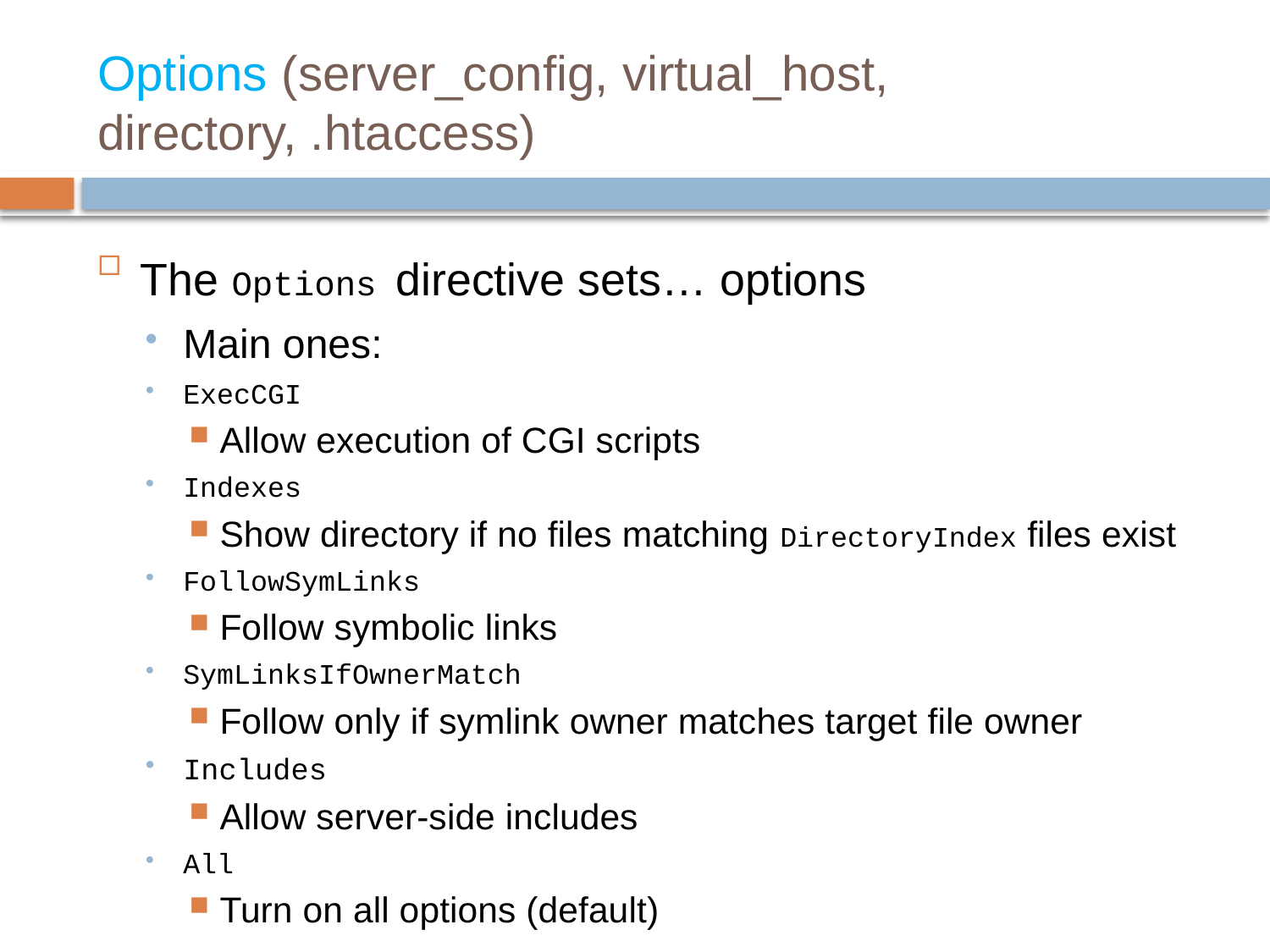

# Options (server_config, virtual_host, directory, .htaccess)
The Options directive sets… options
Main ones:
ExecCGI
Allow execution of CGI scripts
Indexes
Show directory if no files matching DirectoryIndex files exist
FollowSymLinks
Follow symbolic links
SymLinksIfOwnerMatch
Follow only if symlink owner matches target file owner
Includes
Allow server-side includes
All
Turn on all options (default)